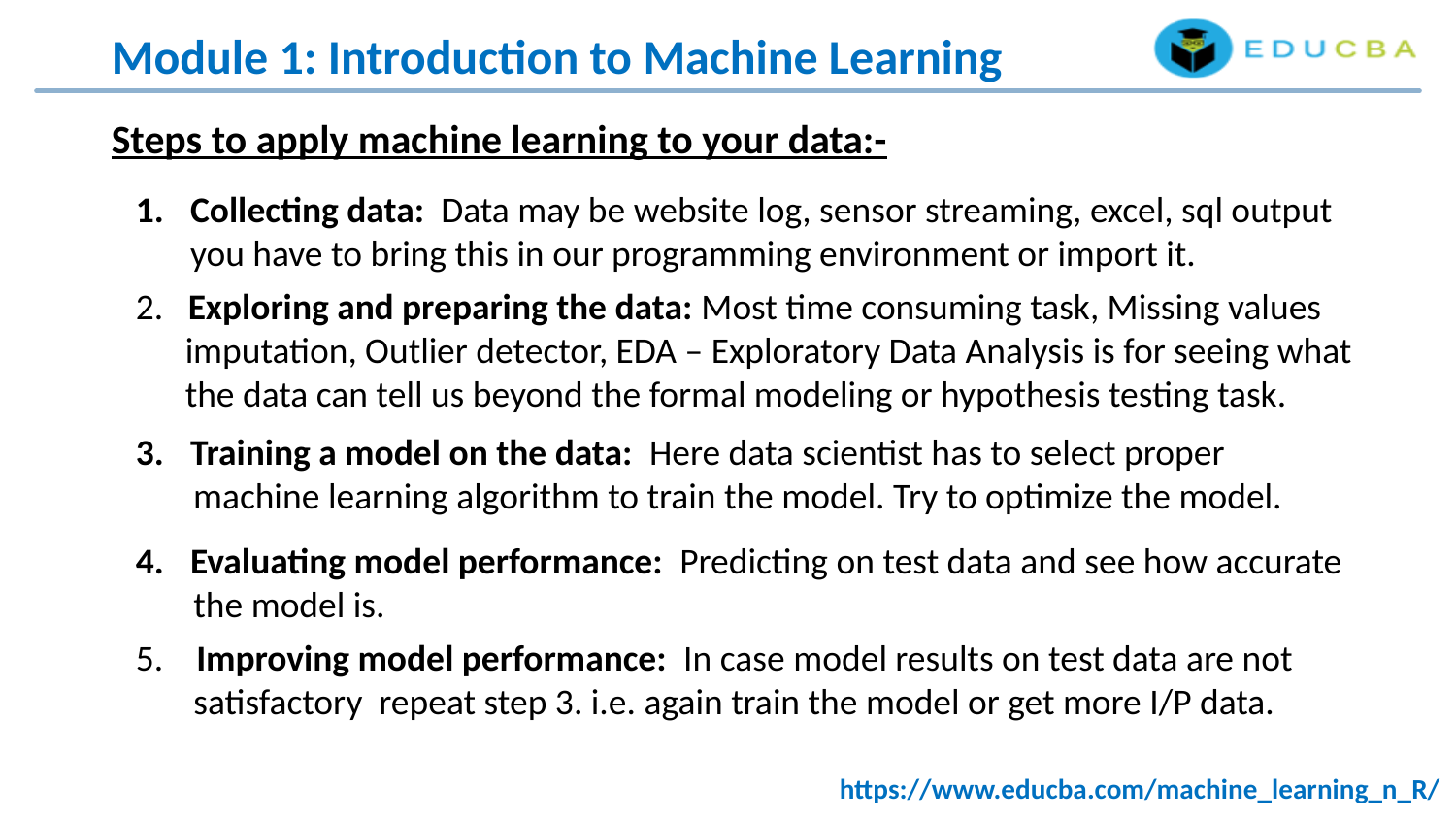

Module 1: Introduction to Machine Learning
Steps to apply machine learning to your data:-
Collecting data:  Data may be website log, sensor streaming, excel, sql output you have to bring this in our programming environment or import it.
2.   Exploring and preparing the data: Most time consuming task, Missing values
      imputation, Outlier detector, EDA – Exploratory Data Analysis is for seeing what
      the data can tell us beyond the formal modeling or hypothesis testing task.
Training a model on the data:  Here data scientist has to select proper
       machine learning algorithm to train the model. Try to optimize the model.
Evaluating model performance:  Predicting on test data and see how accurate
       the model is.
5.    Improving model performance:  In case model results on test data are not
       satisfactory  repeat step 3. i.e. again train the model or get more I/P data.
https://www.educba.com/machine_learning_n_R/